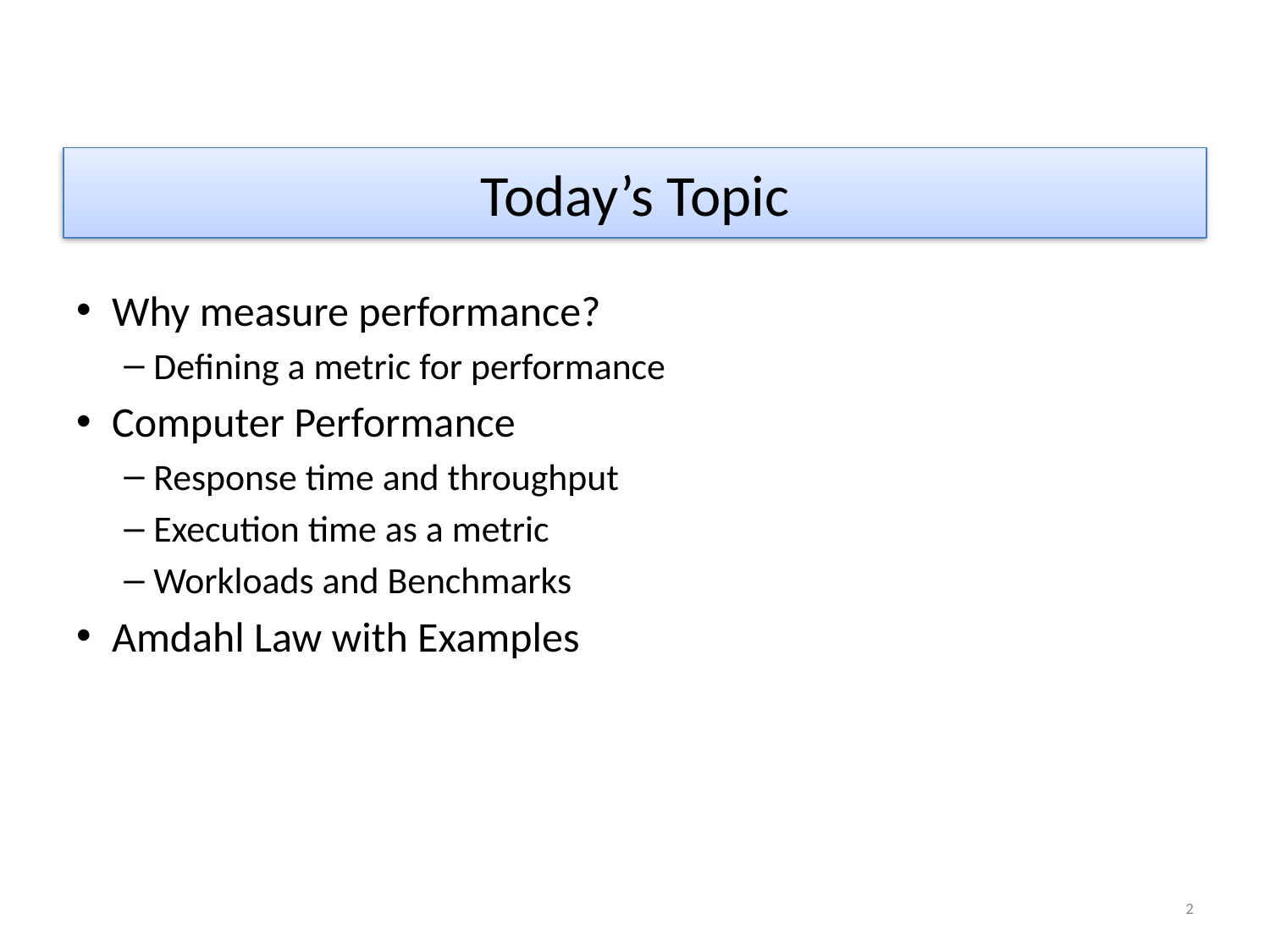

# Today’s Topic
Why measure performance?
Defining a metric for performance
Computer Performance
Response time and throughput
Execution time as a metric
Workloads and Benchmarks
Amdahl Law with Examples

2